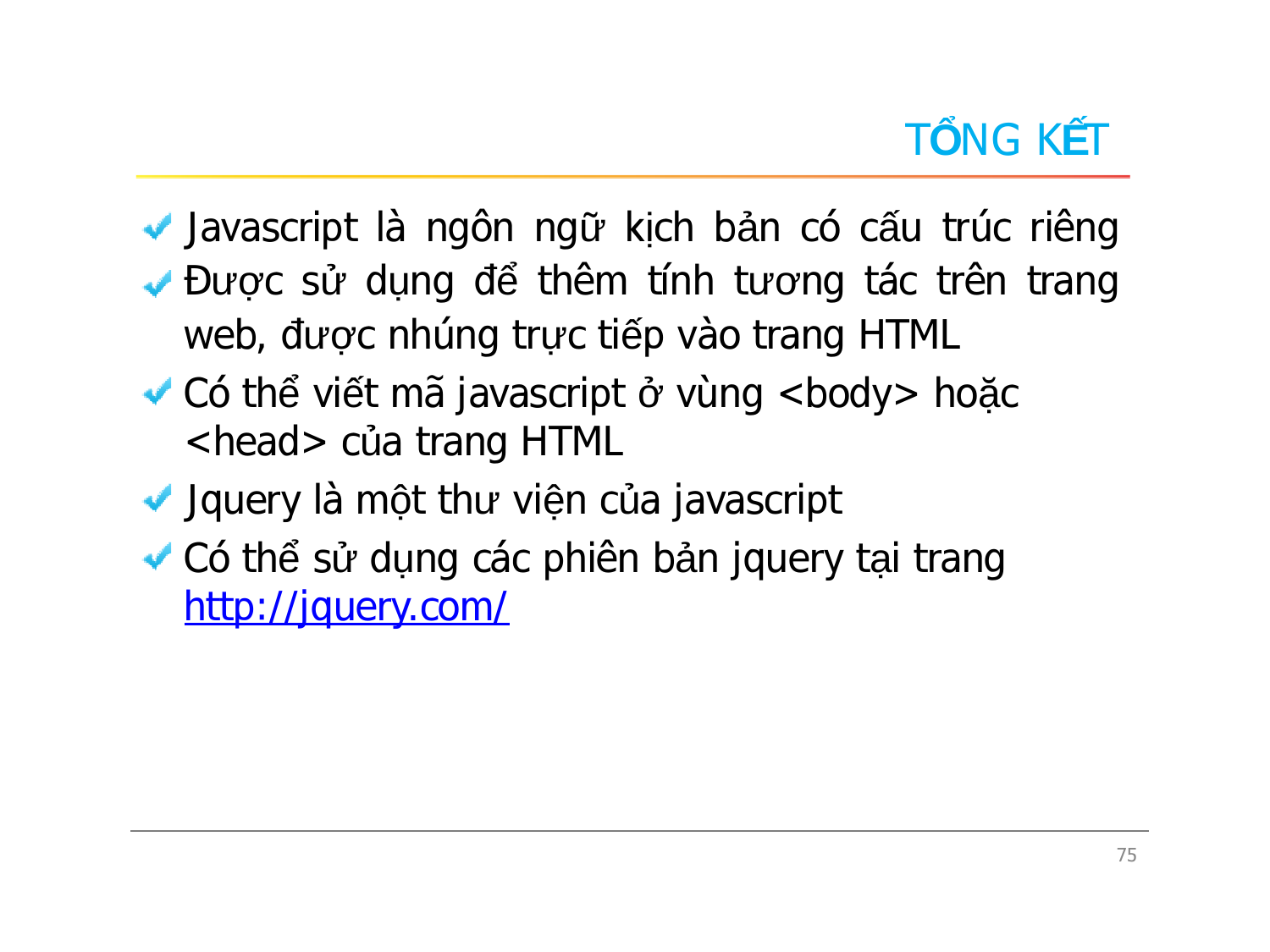

TỔNG KẾT

Javascript là ngôn ngữ kịch bản có cấu trúc riêng  Được sử dụng để thêm tính tương tác trên trang  web, được nhúng trực tiếp vào trang HTML
Có thể viết mã javascript ở vùng <body> hoặc
<head> của trang HTML
Jquery là một thư viện của javascript
Có thể sử dụng các phiên bản jquery tại trang  http://jquery.com/

75